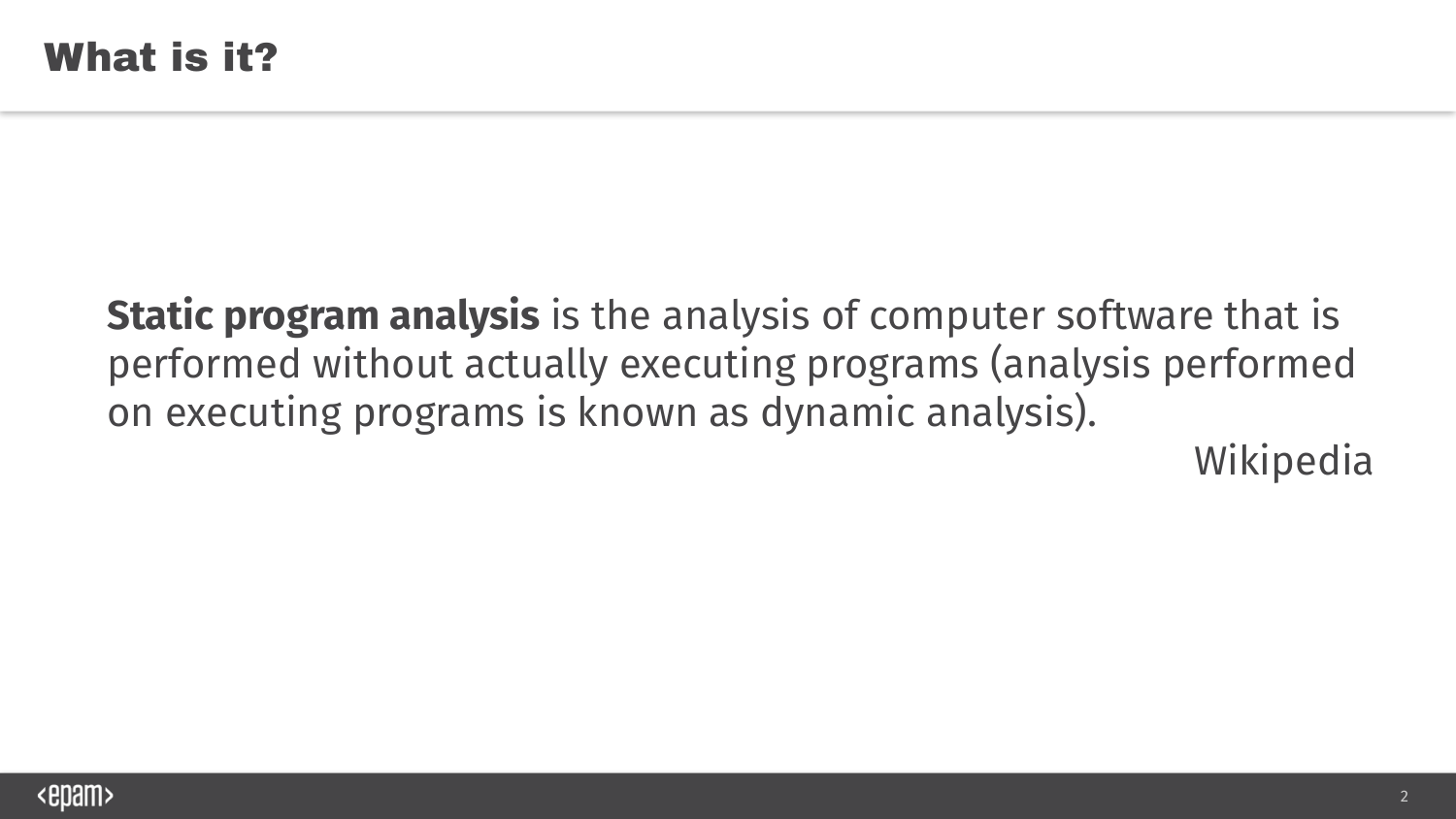

What is it?
Static program analysis is the analysis of computer software that is performed without actually executing programs (analysis performed on executing programs is known as dynamic analysis).
Wikipedia